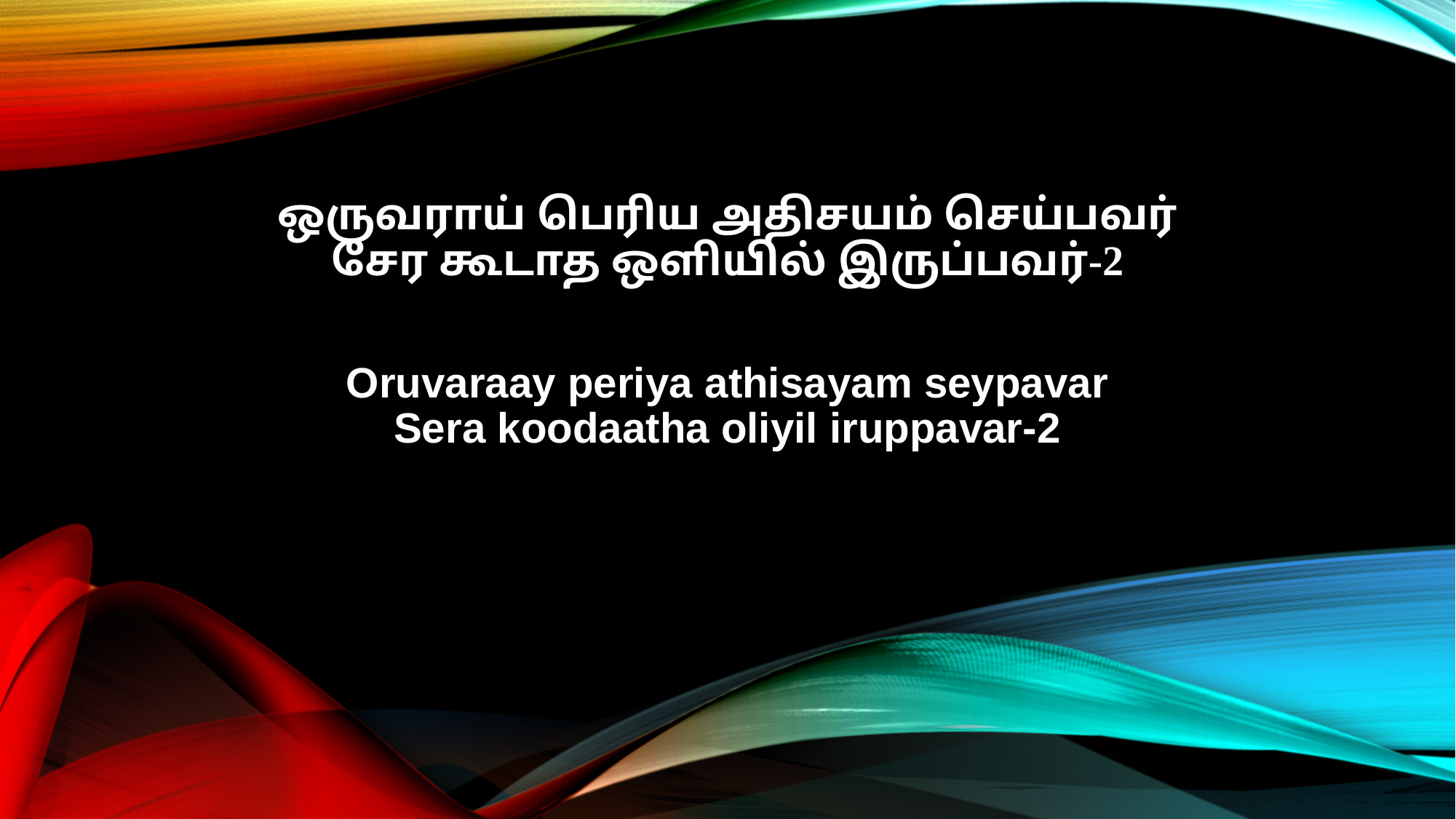

ஒருவராய் பெரிய அதிசயம் செய்பவர்
சேர கூடாத ஒளியில் இருப்பவர்-2

Oruvaraay periya athisayam seypavar
Sera koodaatha oliyil iruppavar-2